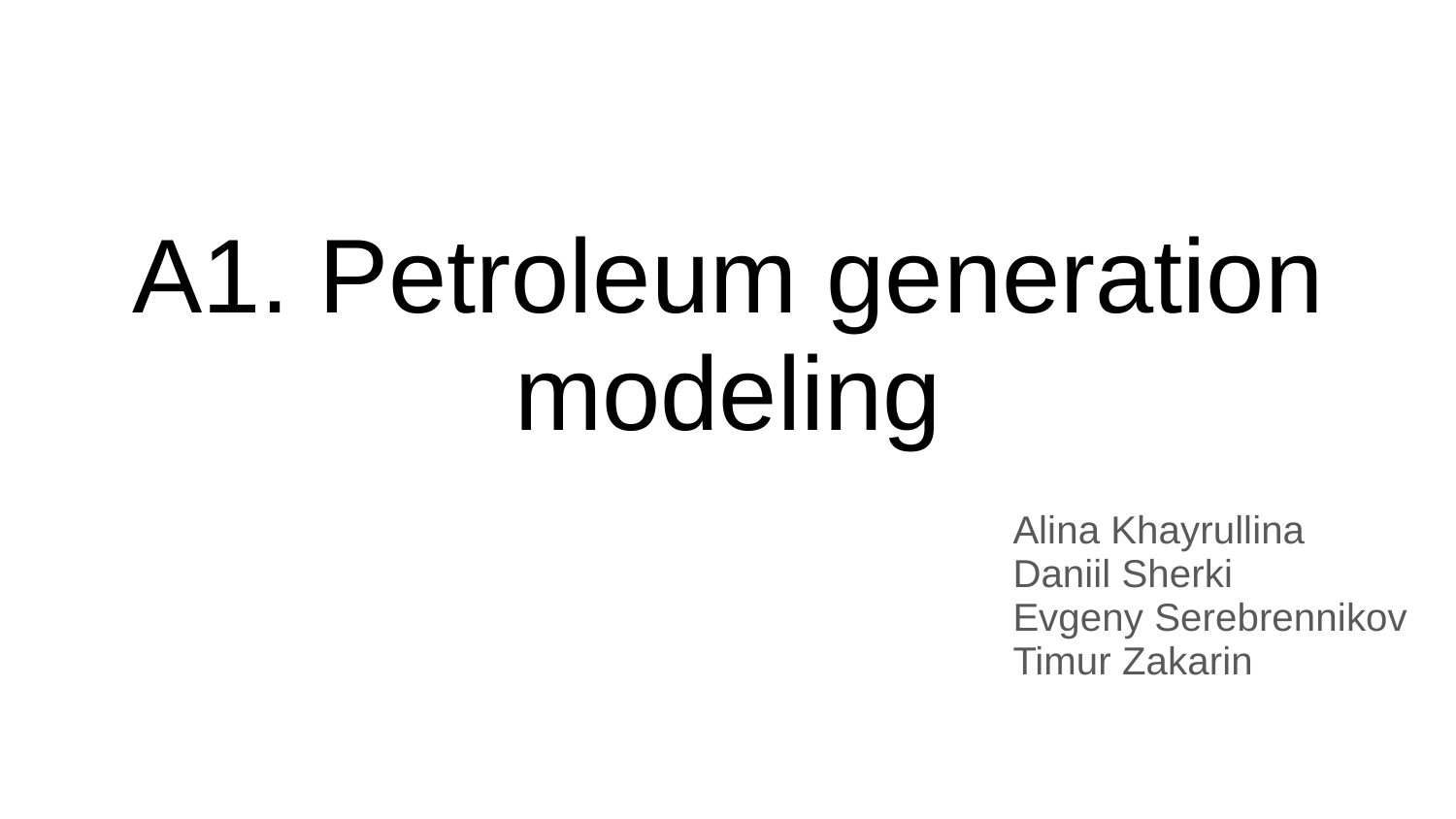

# A1. Petroleum generation modeling
Alina Khayrullina
Daniil Sherki
Evgeny Serebrennikov
Timur Zakarin